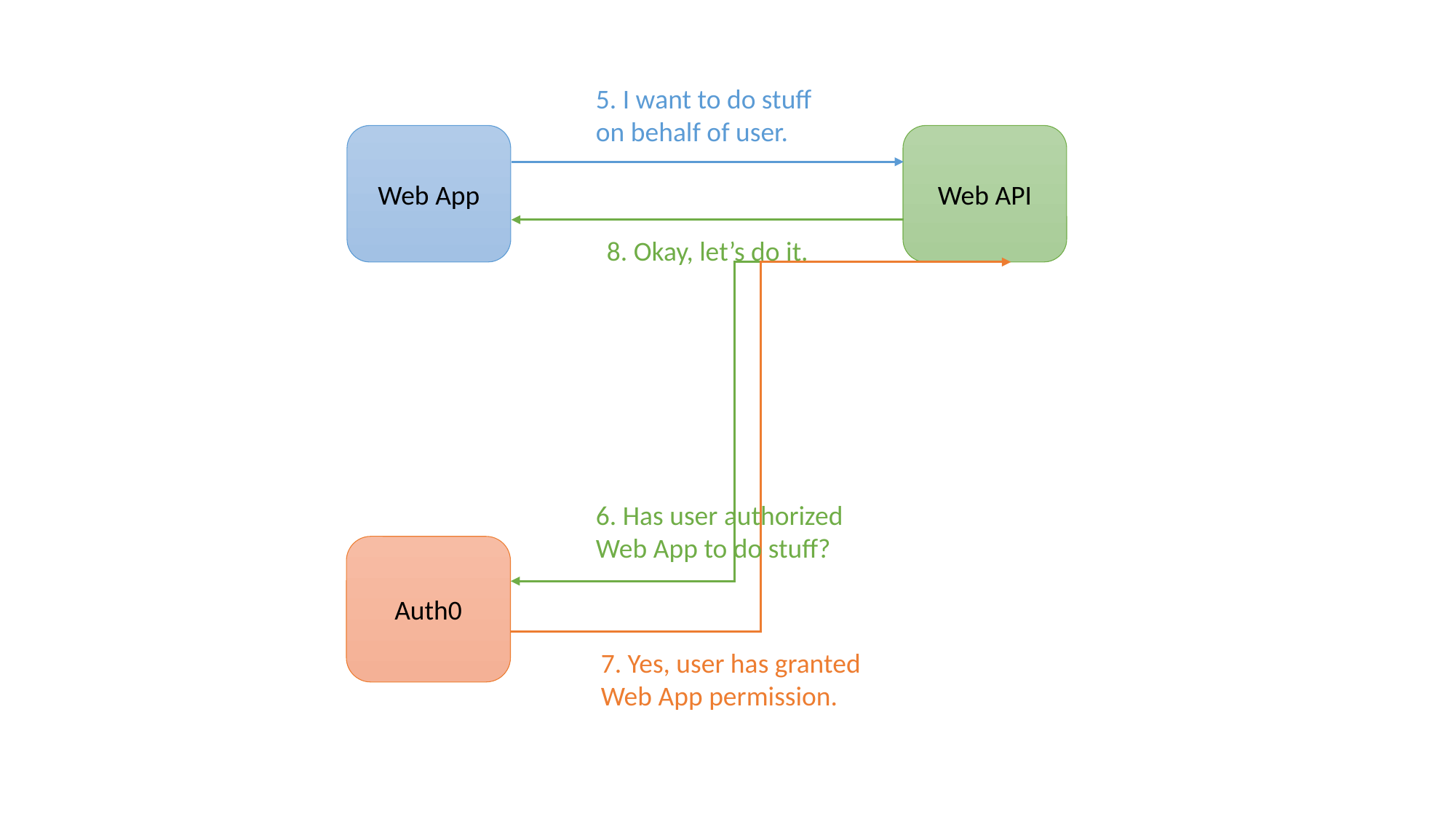

5. I want to do stuff
on behalf of user.
Web App
Web API
8. Okay, let’s do it.
6. Has user authorized
Web App to do stuff?
Auth0
7. Yes, user has granted
Web App permission.